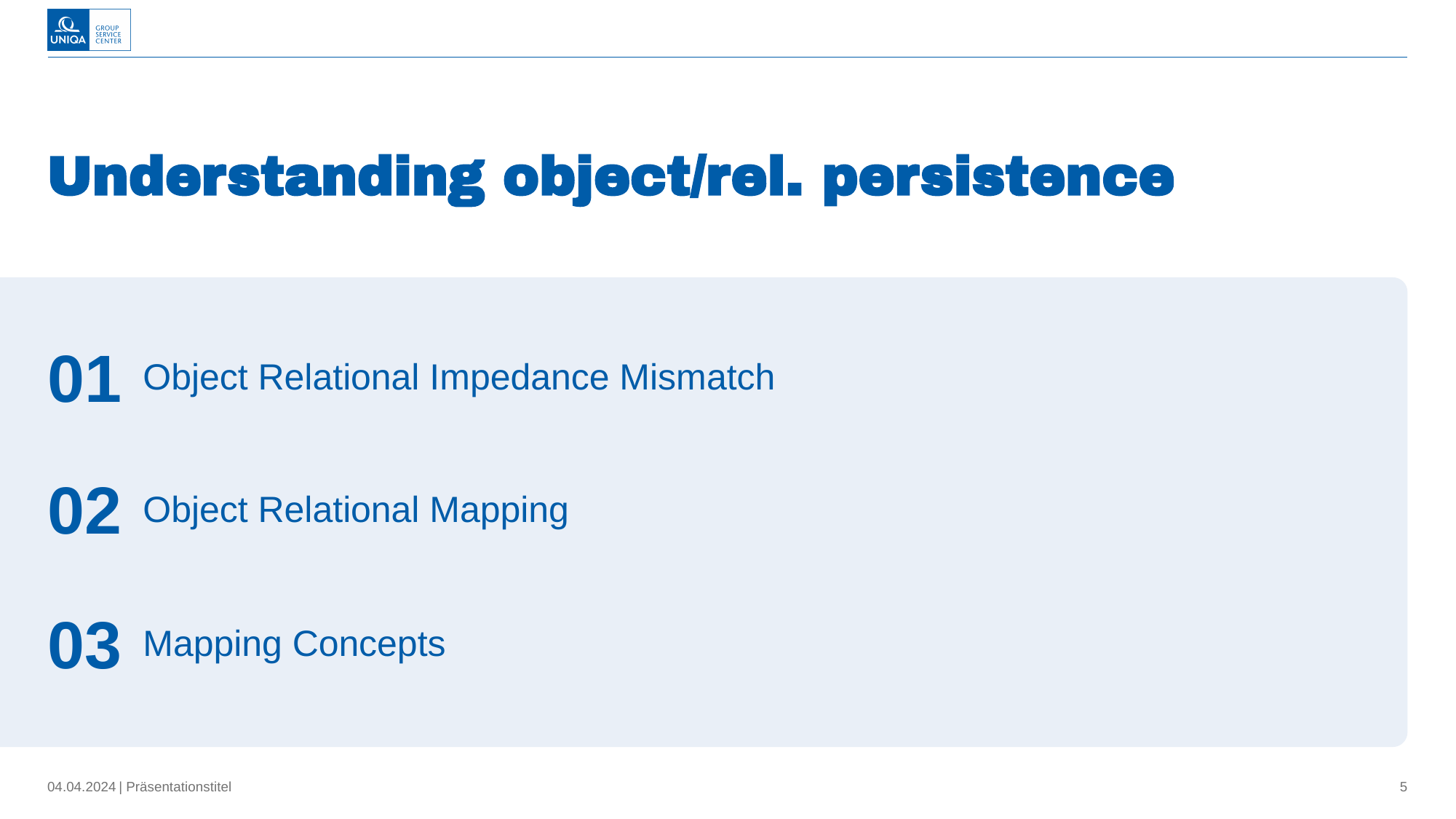

# Understanding object/rel. persistence
01
Object Relational Impedance Mismatch
02
Object Relational Mapping
03
Mapping Concepts
04.04.2024
| Präsentationstitel
5